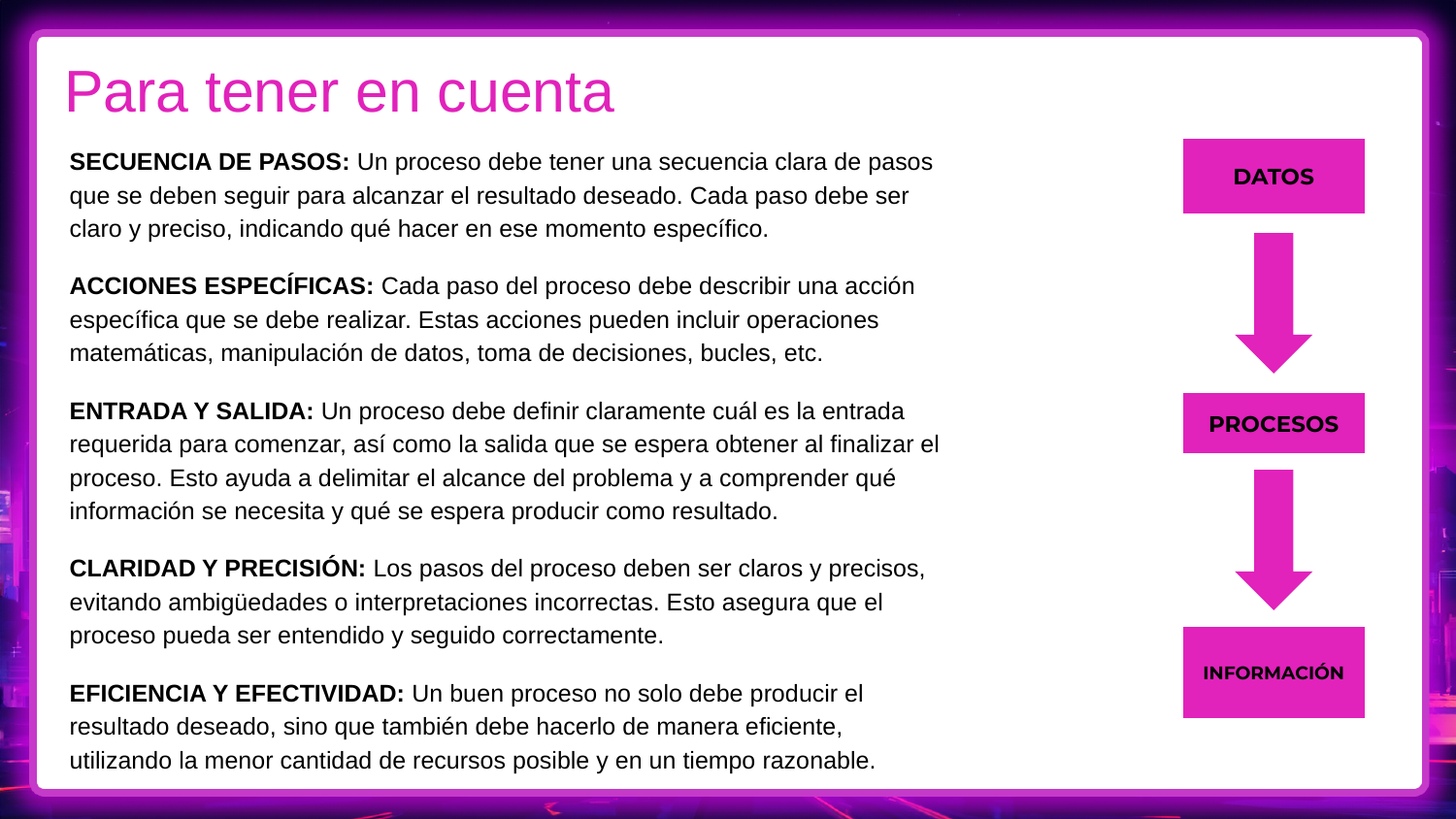

# Para tener en cuenta
SECUENCIA DE PASOS: Un proceso debe tener una secuencia clara de pasos que se deben seguir para alcanzar el resultado deseado. Cada paso debe ser claro y preciso, indicando qué hacer en ese momento específico.
ACCIONES ESPECÍFICAS: Cada paso del proceso debe describir una acción específica que se debe realizar. Estas acciones pueden incluir operaciones matemáticas, manipulación de datos, toma de decisiones, bucles, etc.
ENTRADA Y SALIDA: Un proceso debe definir claramente cuál es la entrada requerida para comenzar, así como la salida que se espera obtener al finalizar el proceso. Esto ayuda a delimitar el alcance del problema y a comprender qué información se necesita y qué se espera producir como resultado.
CLARIDAD Y PRECISIÓN: Los pasos del proceso deben ser claros y precisos, evitando ambigüedades o interpretaciones incorrectas. Esto asegura que el proceso pueda ser entendido y seguido correctamente.
EFICIENCIA Y EFECTIVIDAD: Un buen proceso no solo debe producir el resultado deseado, sino que también debe hacerlo de manera eficiente, utilizando la menor cantidad de recursos posible y en un tiempo razonable.
DATOS

PROCESOS

INFORMACIÓN